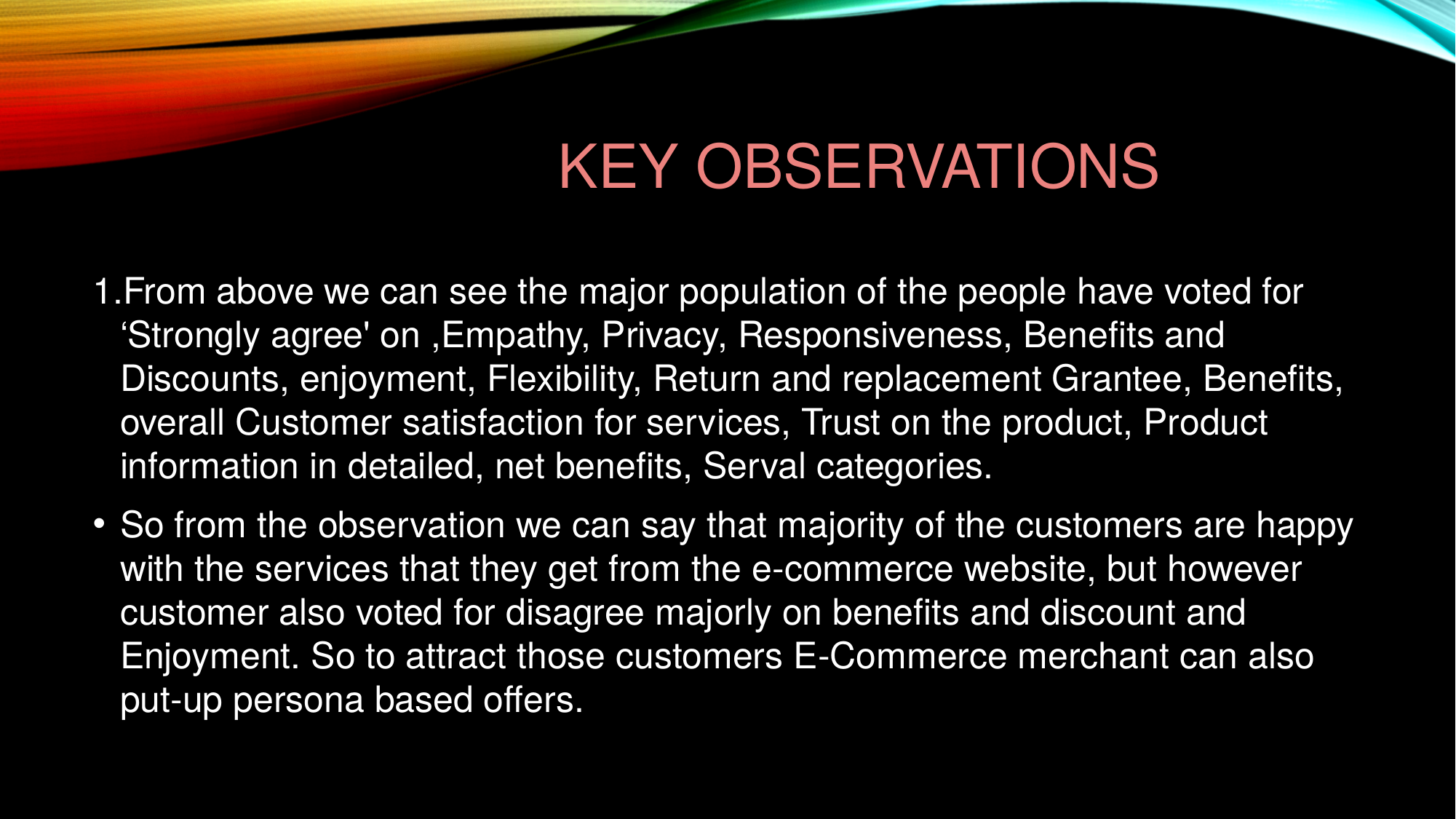

# Key observations
From above we can see the major population of the people have voted for ‘Strongly agree' on ,Empathy, Privacy, Responsiveness, Benefits and Discounts, enjoyment, Flexibility, Return and replacement Grantee, Benefits, overall Customer satisfaction for services, Trust on the product, Product information in detailed, net benefits, Serval categories.
So from the observation we can say that majority of the customers are happy with the services that they get from the e-commerce website, but however customer also voted for disagree majorly on benefits and discount and Enjoyment. So to attract those customers E-Commerce merchant can also put-up persona based offers.